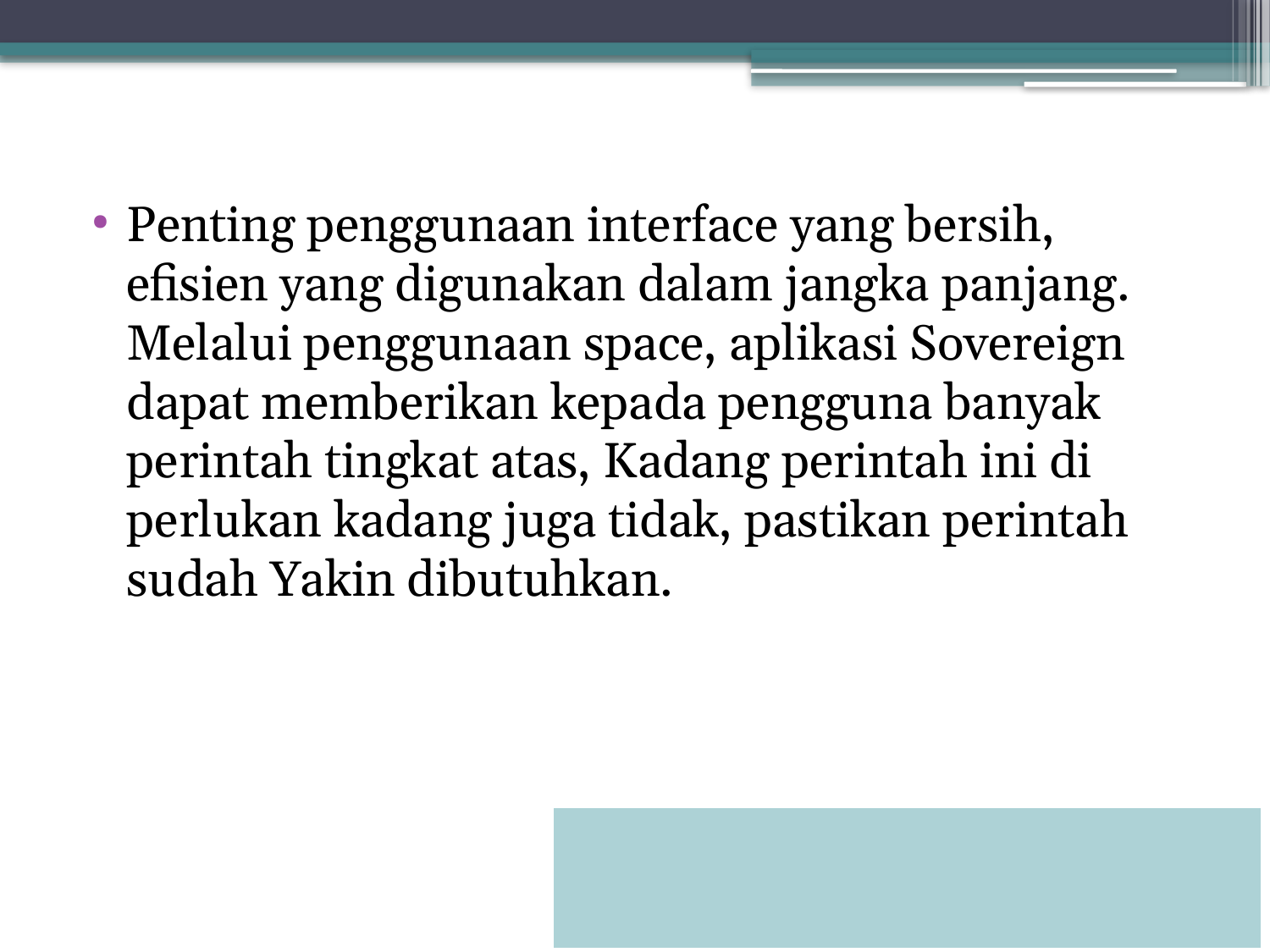

Penting penggunaan interface yang bersih, efisien yang digunakan dalam jangka panjang.  Melalui penggunaan space, aplikasi Sovereign dapat memberikan kepada pengguna banyak perintah tingkat atas, Kadang perintah ini di perlukan kadang juga tidak, pastikan perintah sudah Yakin dibutuhkan.